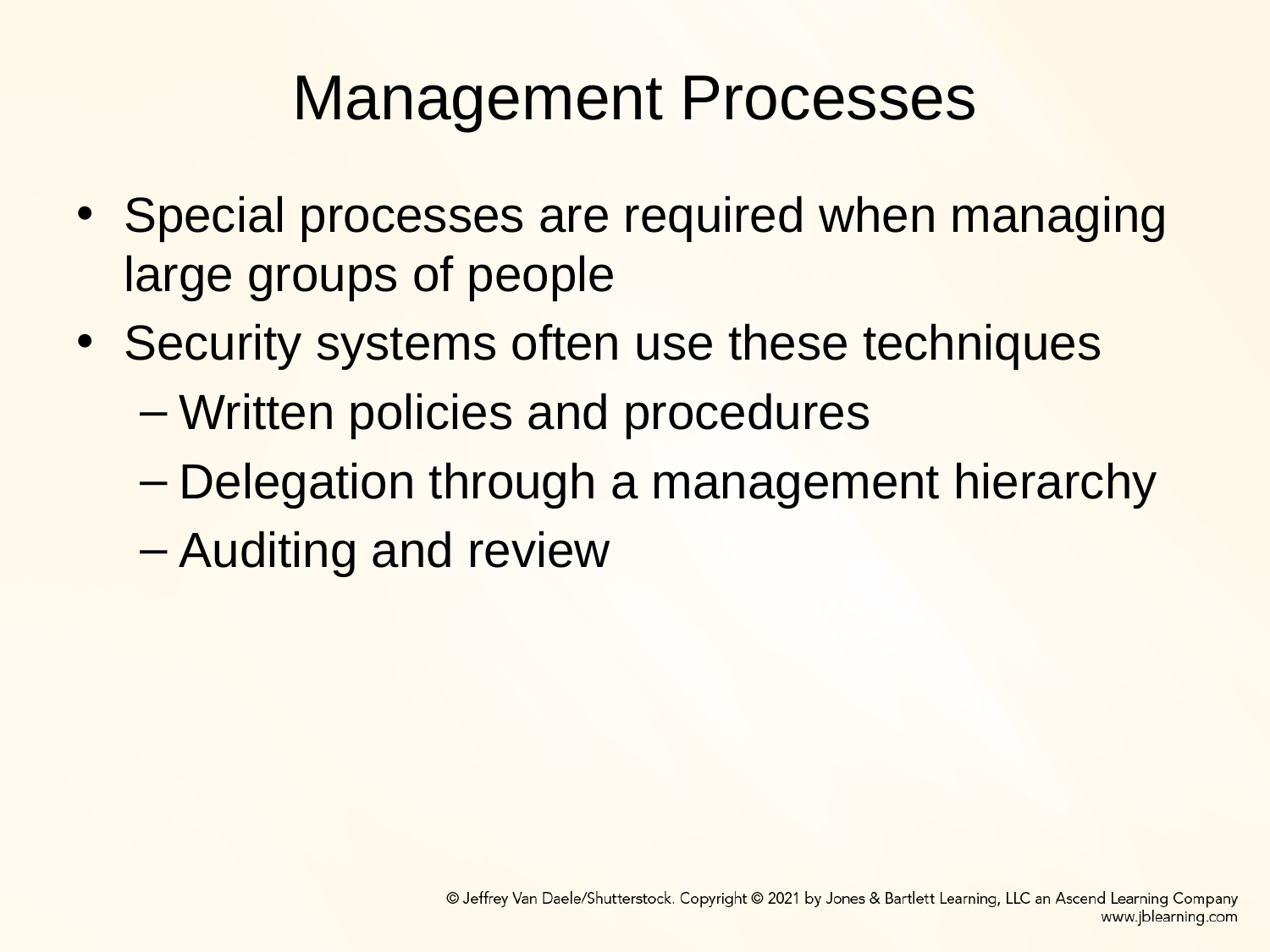

# Management Processes
Special processes are required when managing large groups of people
Security systems often use these techniques
Written policies and procedures
Delegation through a management hierarchy
Auditing and review